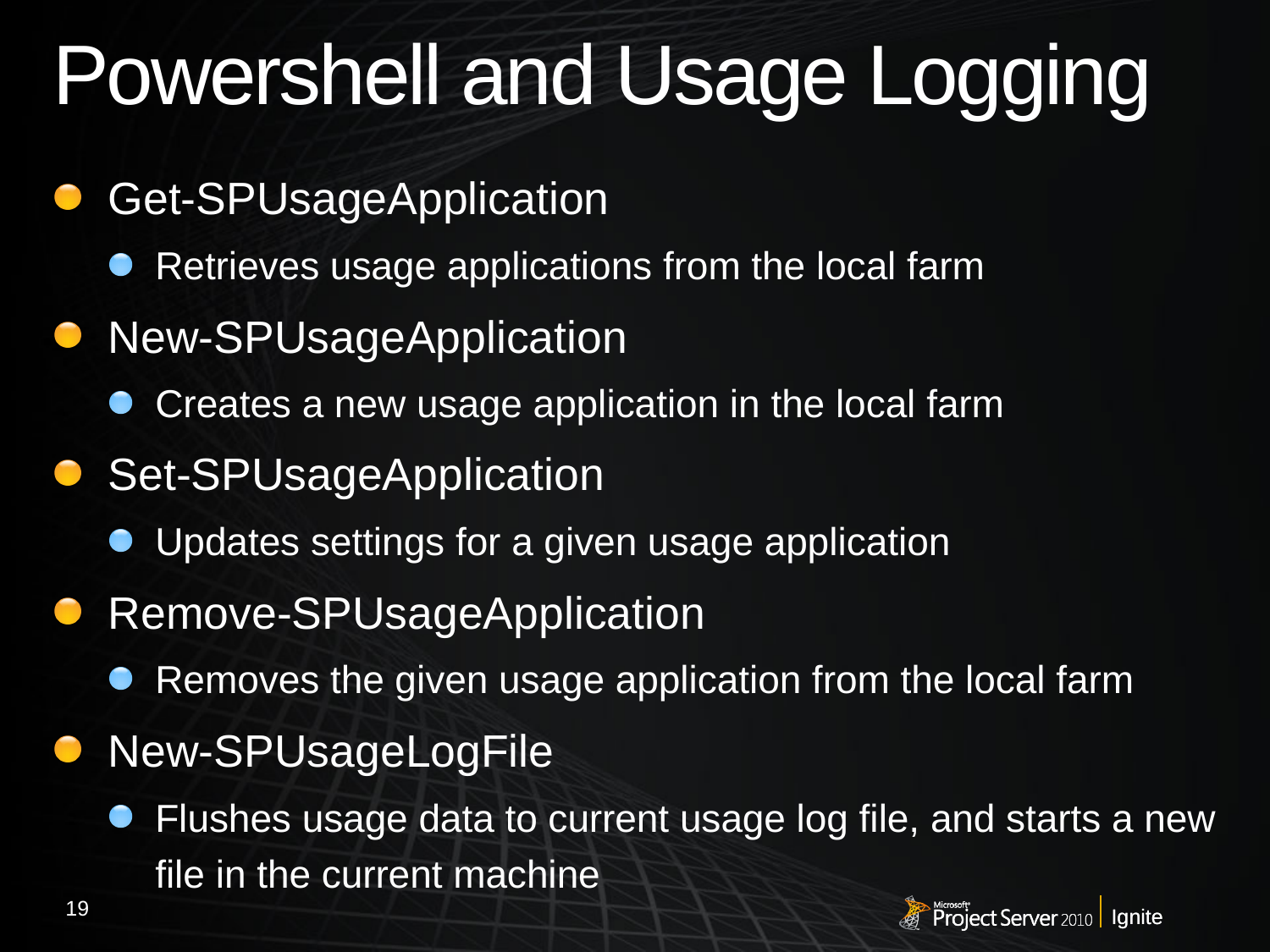

# Powershell and Usage Logging
Get-SPUsageApplication
Retrieves usage applications from the local farm
New-SPUsageApplication
Creates a new usage application in the local farm
Set-SPUsageApplication
Updates settings for a given usage application
Remove-SPUsageApplication
Removes the given usage application from the local farm
New-SPUsageLogFile
Flushes usage data to current usage log file, and starts a new file in the current machine
19